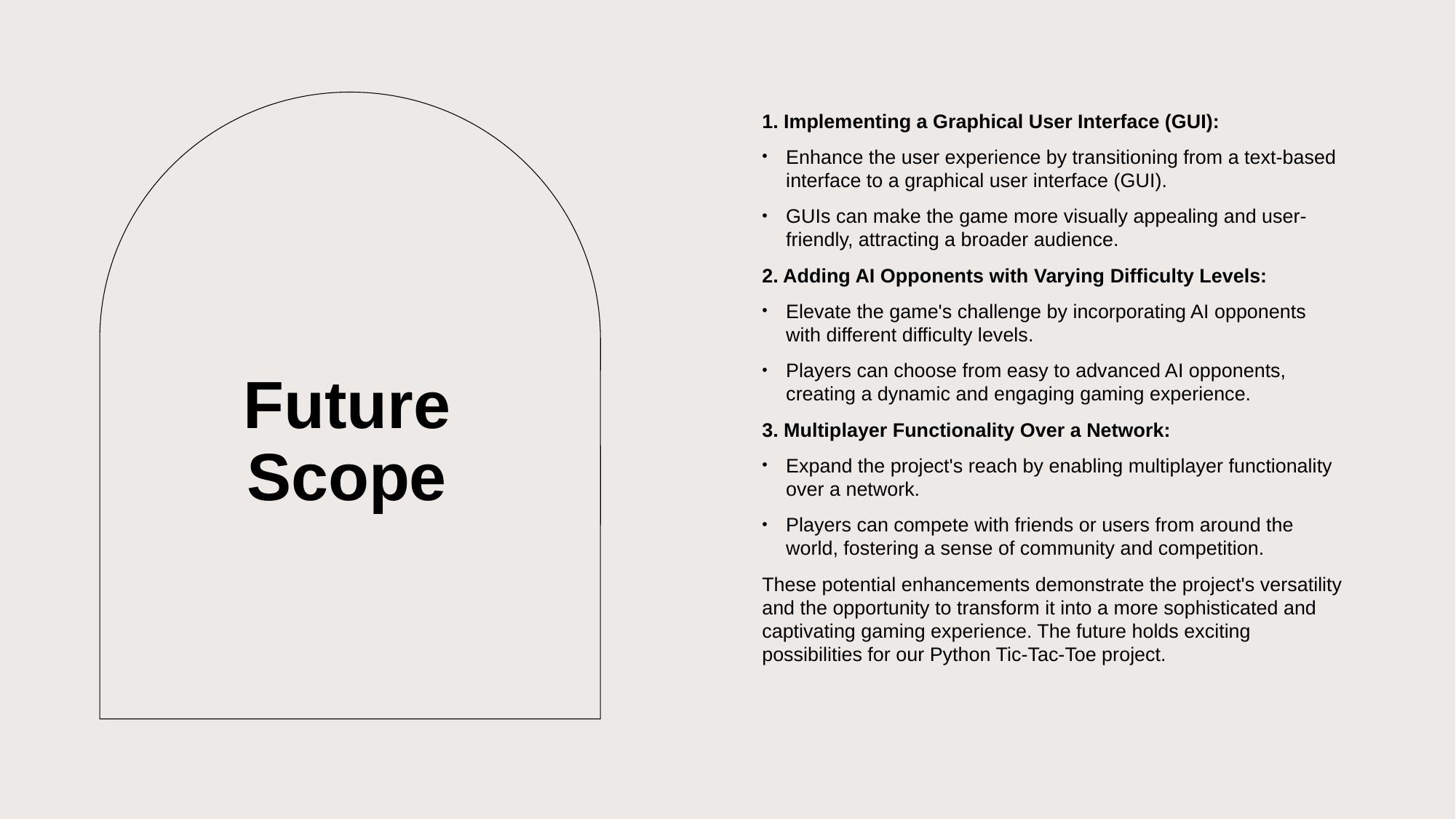

1. Implementing a Graphical User Interface (GUI):
Enhance the user experience by transitioning from a text-based interface to a graphical user interface (GUI).
GUIs can make the game more visually appealing and user-friendly, attracting a broader audience.
2. Adding AI Opponents with Varying Difficulty Levels:
Elevate the game's challenge by incorporating AI opponents with different difficulty levels.
Players can choose from easy to advanced AI opponents, creating a dynamic and engaging gaming experience.
3. Multiplayer Functionality Over a Network:
Expand the project's reach by enabling multiplayer functionality over a network.
Players can compete with friends or users from around the world, fostering a sense of community and competition.
These potential enhancements demonstrate the project's versatility and the opportunity to transform it into a more sophisticated and captivating gaming experience. The future holds exciting possibilities for our Python Tic-Tac-Toe project.

# Future Scope